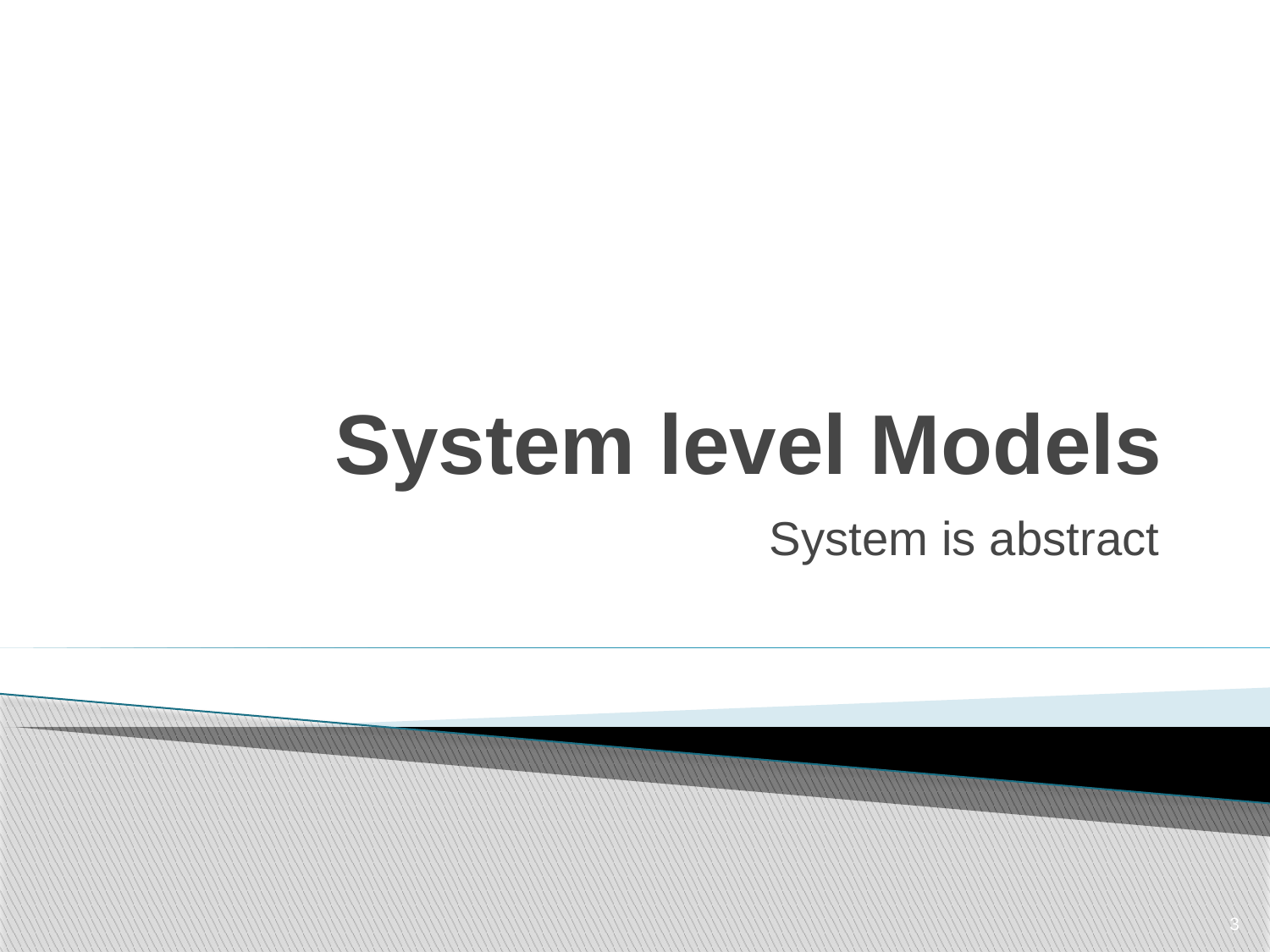

# System level Models
System is abstract
3